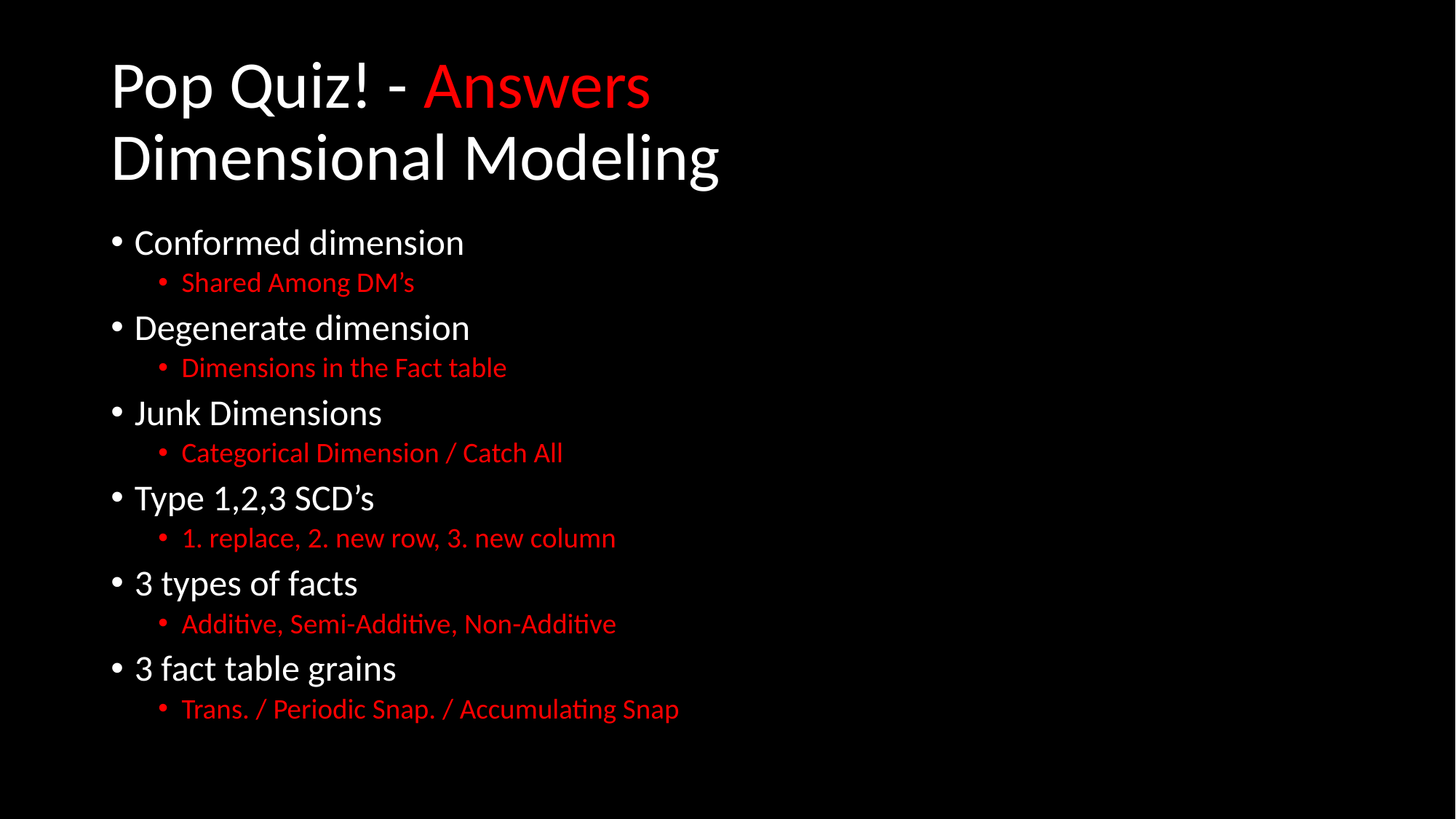

# Pop Quiz! - Answers Dimensional Modeling
Conformed dimension
Shared Among DM’s
Degenerate dimension
Dimensions in the Fact table
Junk Dimensions
Categorical Dimension / Catch All
Type 1,2,3 SCD’s
1. replace, 2. new row, 3. new column
3 types of facts
Additive, Semi-Additive, Non-Additive
3 fact table grains
Trans. / Periodic Snap. / Accumulating Snap